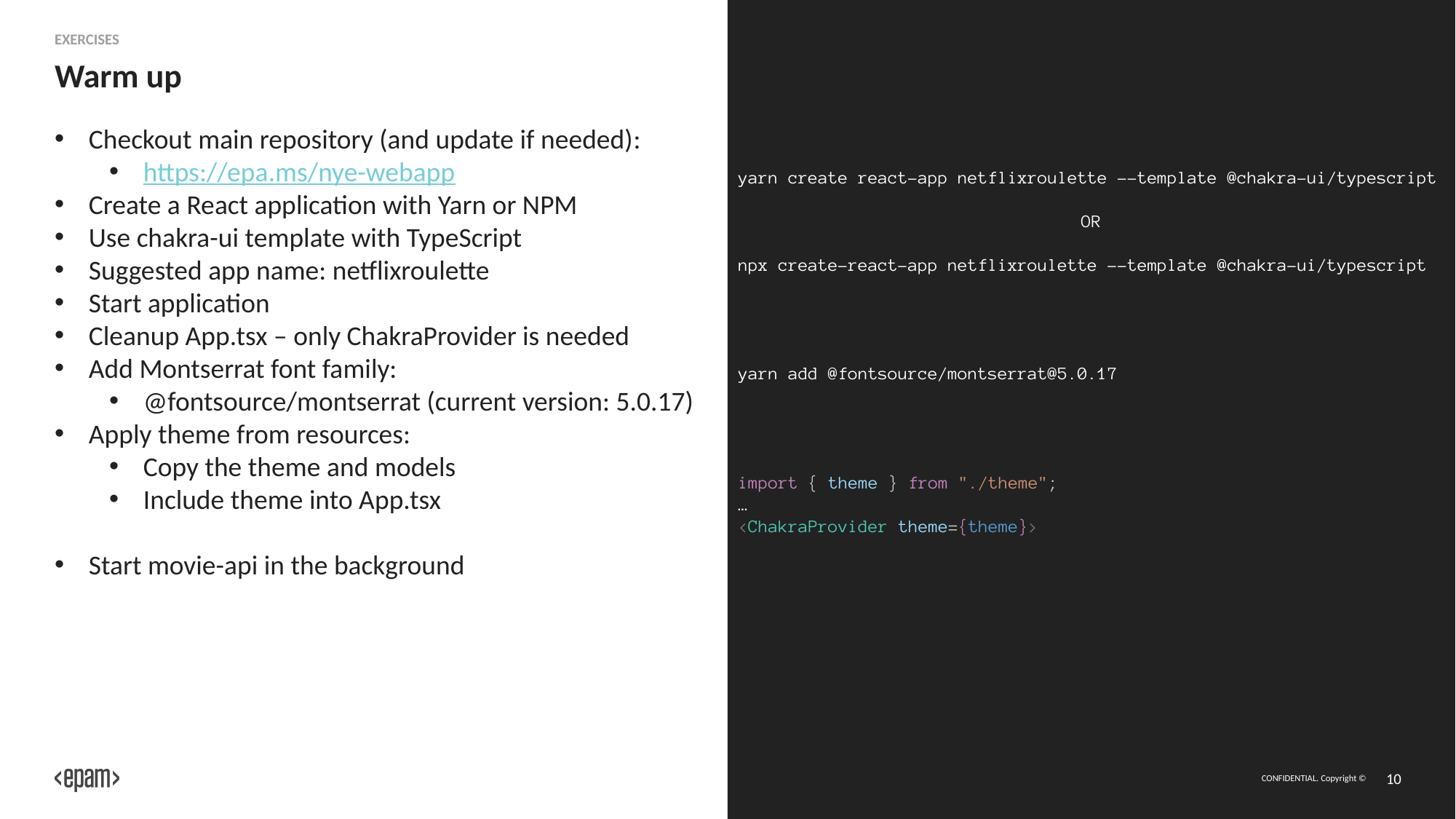

Exercises
# Warm up
Checkout main repository (and update if needed):
https://epa.ms/nye-webapp
Create a React application with Yarn or NPM
Use chakra-ui template with TypeScript
Suggested app name: netflixroulette
Start application
Cleanup App.tsx – only ChakraProvider is needed
Add Montserrat font family:
@fontsource/montserrat (current version: 5.0.17)
Apply theme from resources:
Copy the theme and models
Include theme into App.tsx

Start movie-api in the background
yarn create react-app netflixroulette --template @chakra-ui/typescript

OR

npx create-react-app netflixroulette --template @chakra-ui/typescript

yarn add @fontsource/montserrat@5.0.17

import { theme } from "./theme";
…
<ChakraProvider theme={theme}>